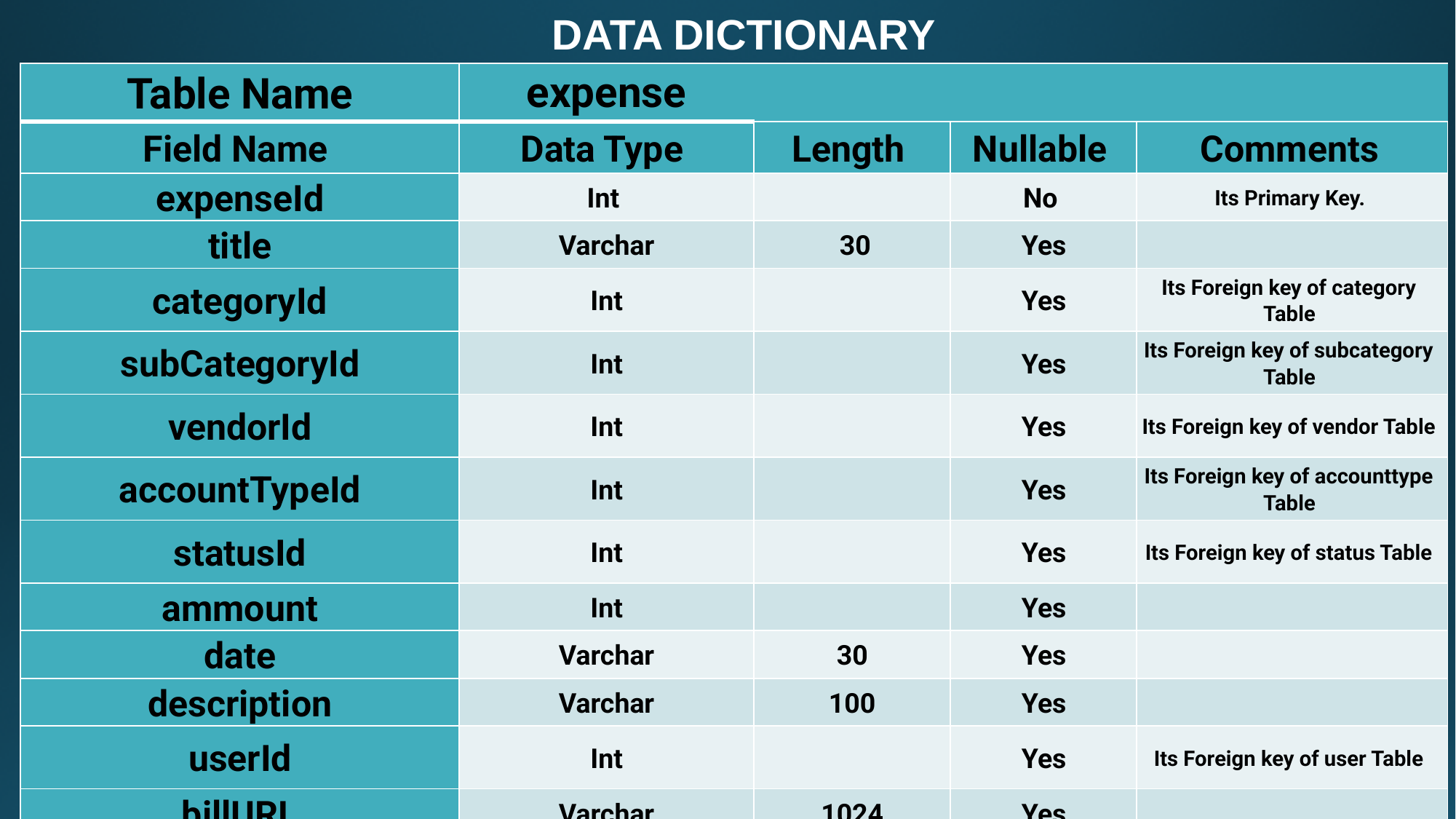

DATA DICTIONARY
| Table Name | expense |  |  |  |
| --- | --- | --- | --- | --- |
| Field Name | Data Type | Length | Nullable | Comments |
| expenseId | Int |  | No | Its Primary Key. |
| title | Varchar | 30 | Yes |  |
| categoryId | Int |  | Yes | Its Foreign key of category Table |
| subCategoryId | Int |  | Yes | Its Foreign key of subcategory Table |
| vendorId | Int |  | Yes | Its Foreign key of vendor Table |
| accountTypeId | Int |  | Yes | Its Foreign key of accounttype Table |
| statusId | Int |  | Yes | Its Foreign key of status Table |
| ammount | Int |  | Yes |  |
| date | Varchar | 30 | Yes |  |
| description | Varchar | 100 | Yes |  |
| userId | Int |  | Yes | Its Foreign key of user Table |
| billURL | Varchar | 1024 | Yes |  |